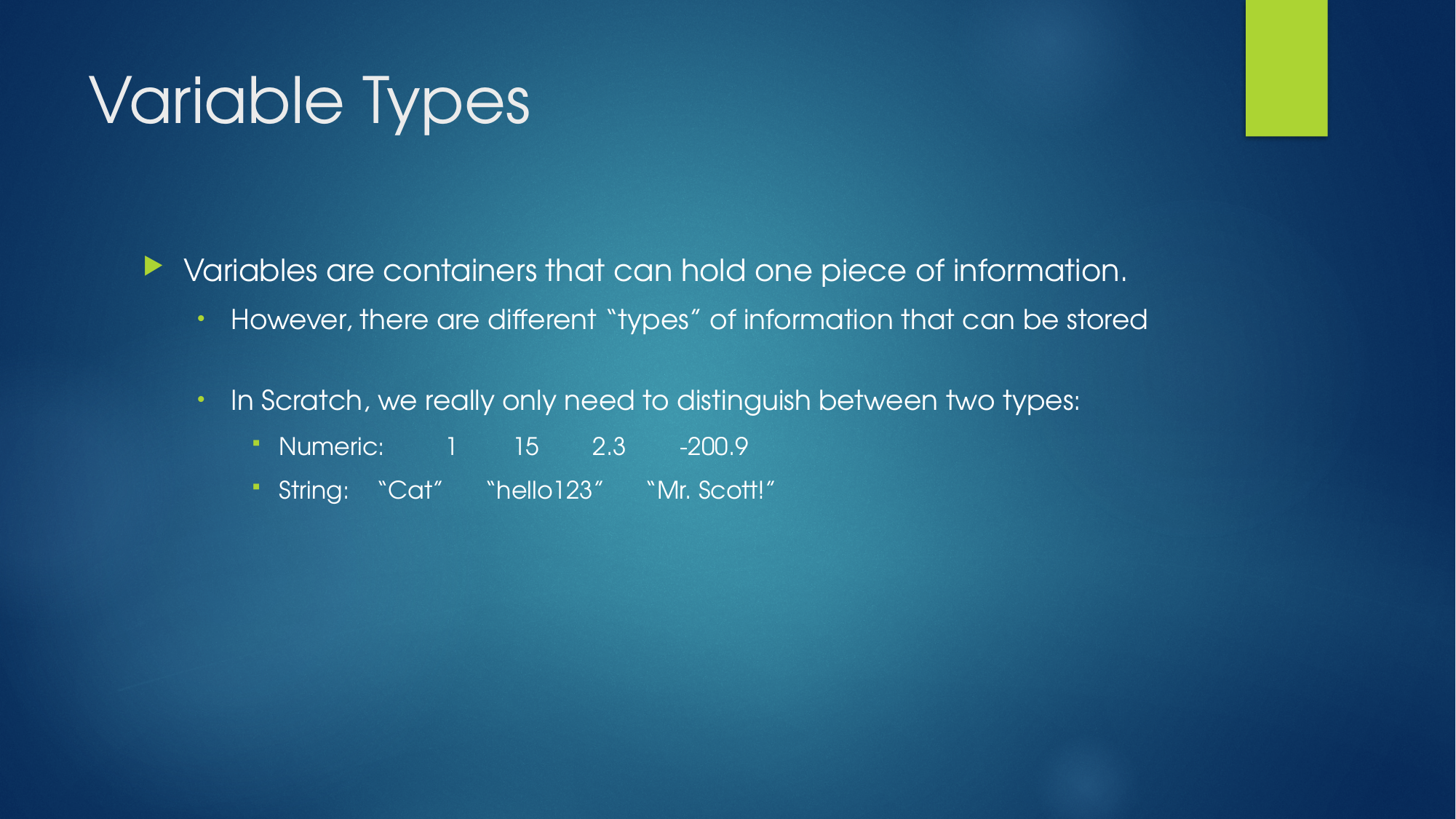

# Variable Types
Variables are containers that can hold one piece of information.
However, there are different “types” of information that can be stored
In Scratch, we really only need to distinguish between two types:
Numeric:         1        15        2.3        -200.9
String:    “Cat”      “hello123”      “Mr. Scott!”